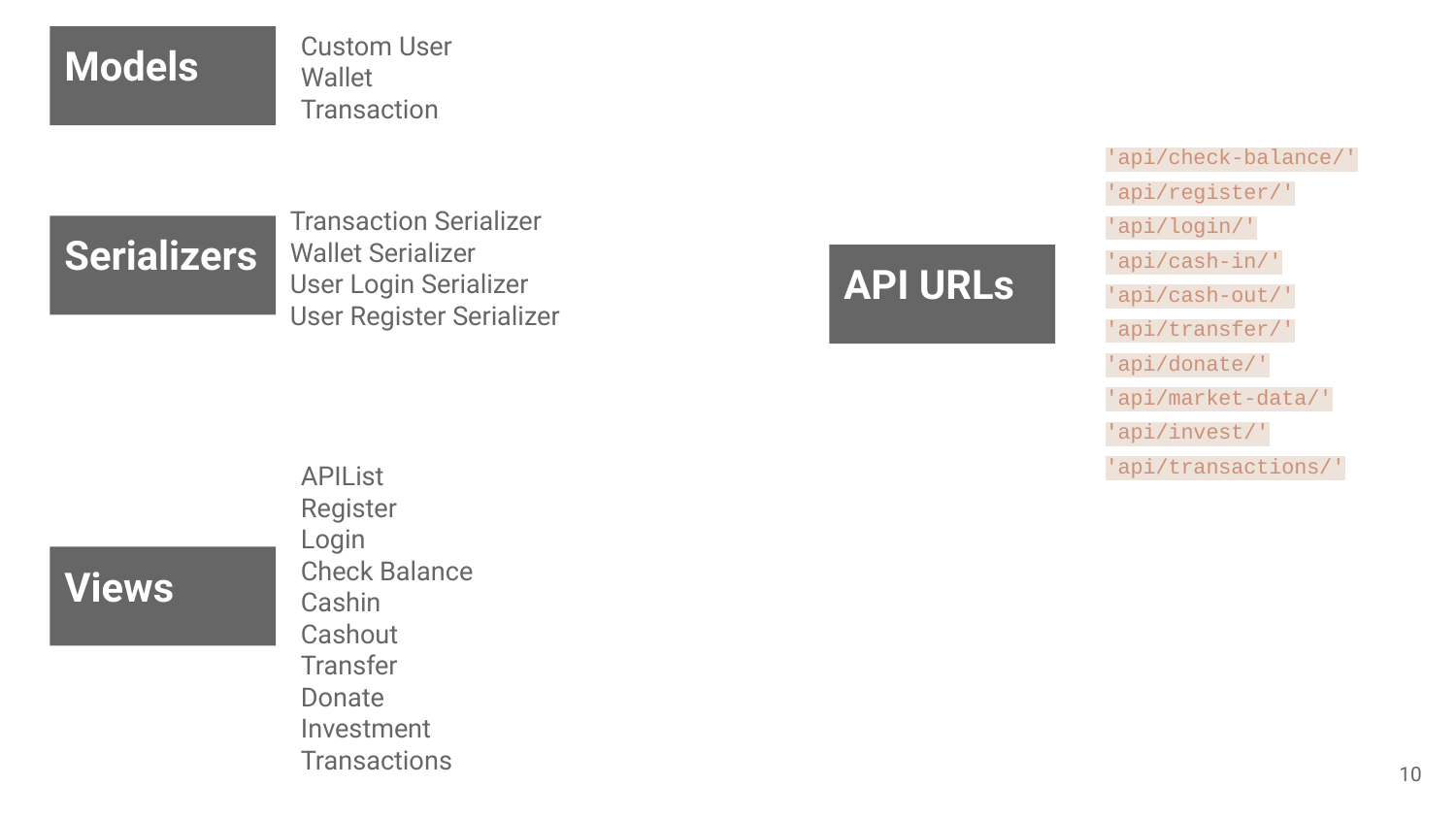

Custom User
Wallet
Transaction
Models
'api/check-balance/'
'api/register/'
'api/login/'
'api/cash-in/'
'api/cash-out/'
'api/transfer/'
'api/donate/'
'api/market-data/'
'api/invest/'
'api/transactions/'

Transaction Serializer
Wallet Serializer
User Login Serializer
User Register Serializer
Serializers
API URLs
APIList
Register
Login
Check Balance
Cashin
Cashout
Transfer
Donate
Investment
Transactions
Views
10